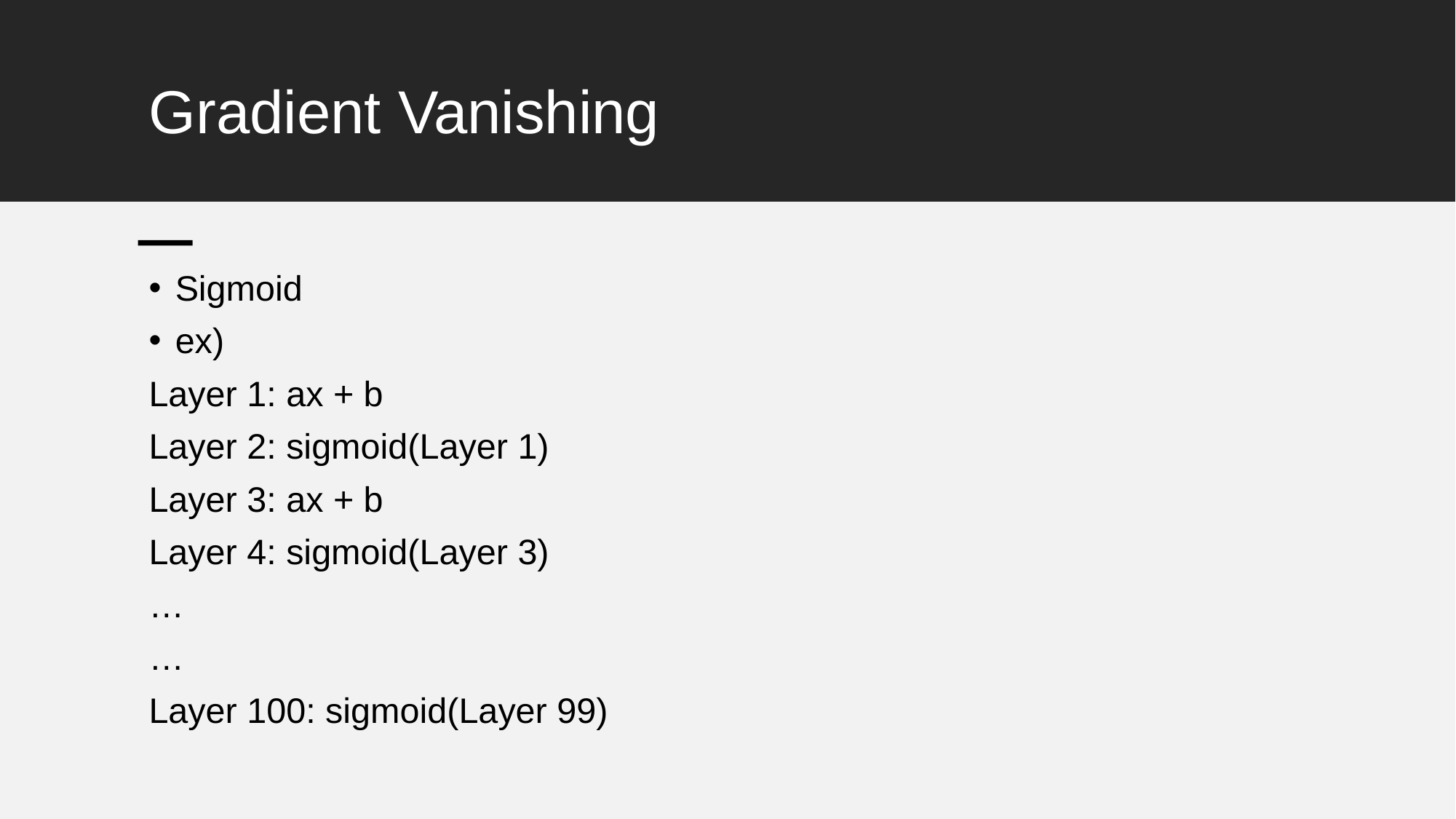

# Gradient Vanishing

Sigmoid
ex)
Layer 1: ax + b
Layer 2: sigmoid(Layer 1)
Layer 3: ax + b
Layer 4: sigmoid(Layer 3)
…
…
Layer 100: sigmoid(Layer 99)